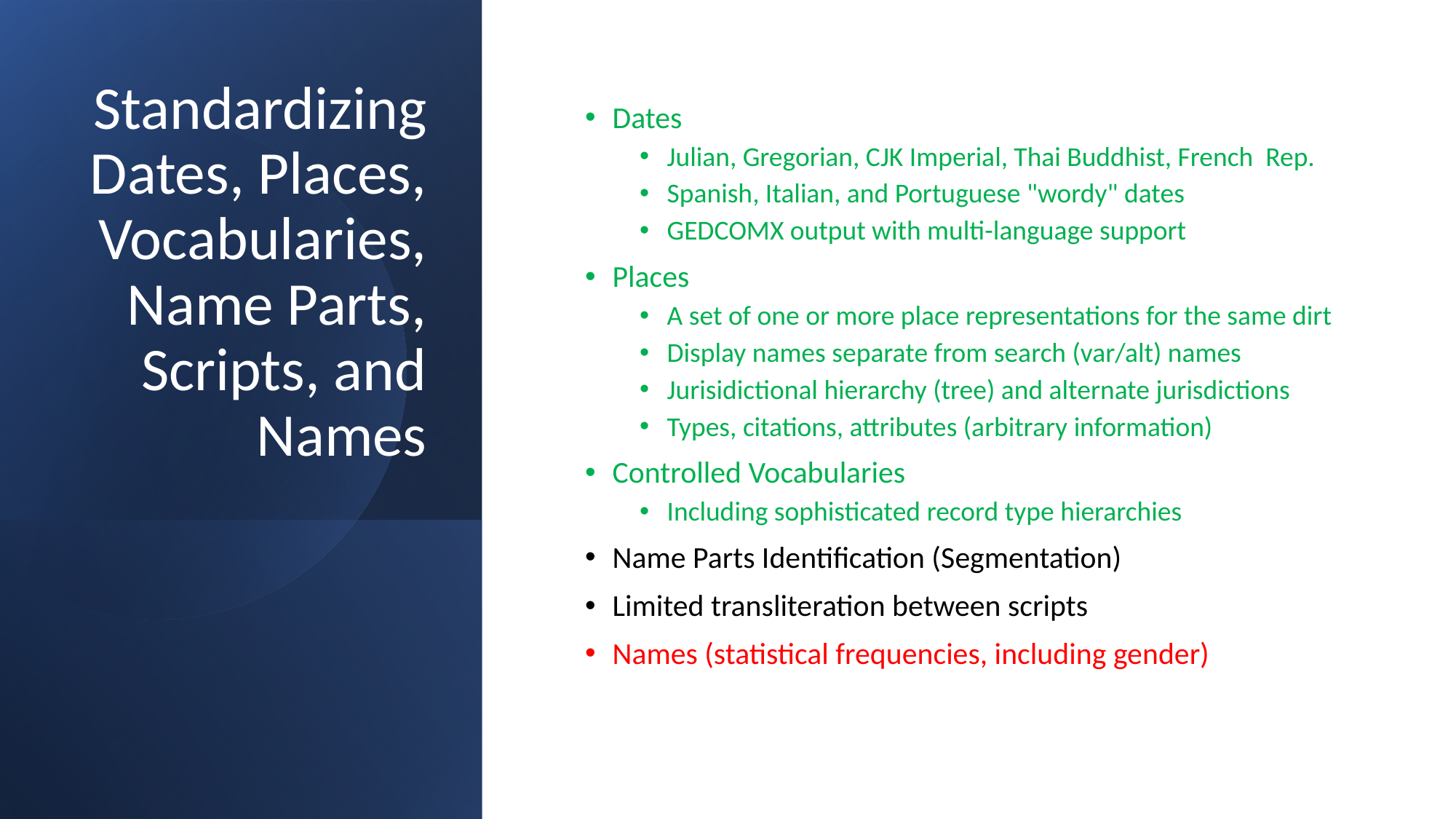

# Standardizing Dates, Places, Vocabularies, Name Parts, Scripts, and Names
Dates
Julian, Gregorian, CJK Imperial, Thai Buddhist, French  Rep.
Spanish, Italian, and Portuguese "wordy" dates
GEDCOMX output with multi-language support
Places
A set of one or more place representations for the same dirt
Display names separate from search (var/alt) names
Jurisidictional hierarchy (tree) and alternate jurisdictions
Types, citations, attributes (arbitrary information)
Controlled Vocabularies
Including sophisticated record type hierarchies
Name Parts Identification (Segmentation)
Limited transliteration between scripts
Names (statistical frequencies, including gender)